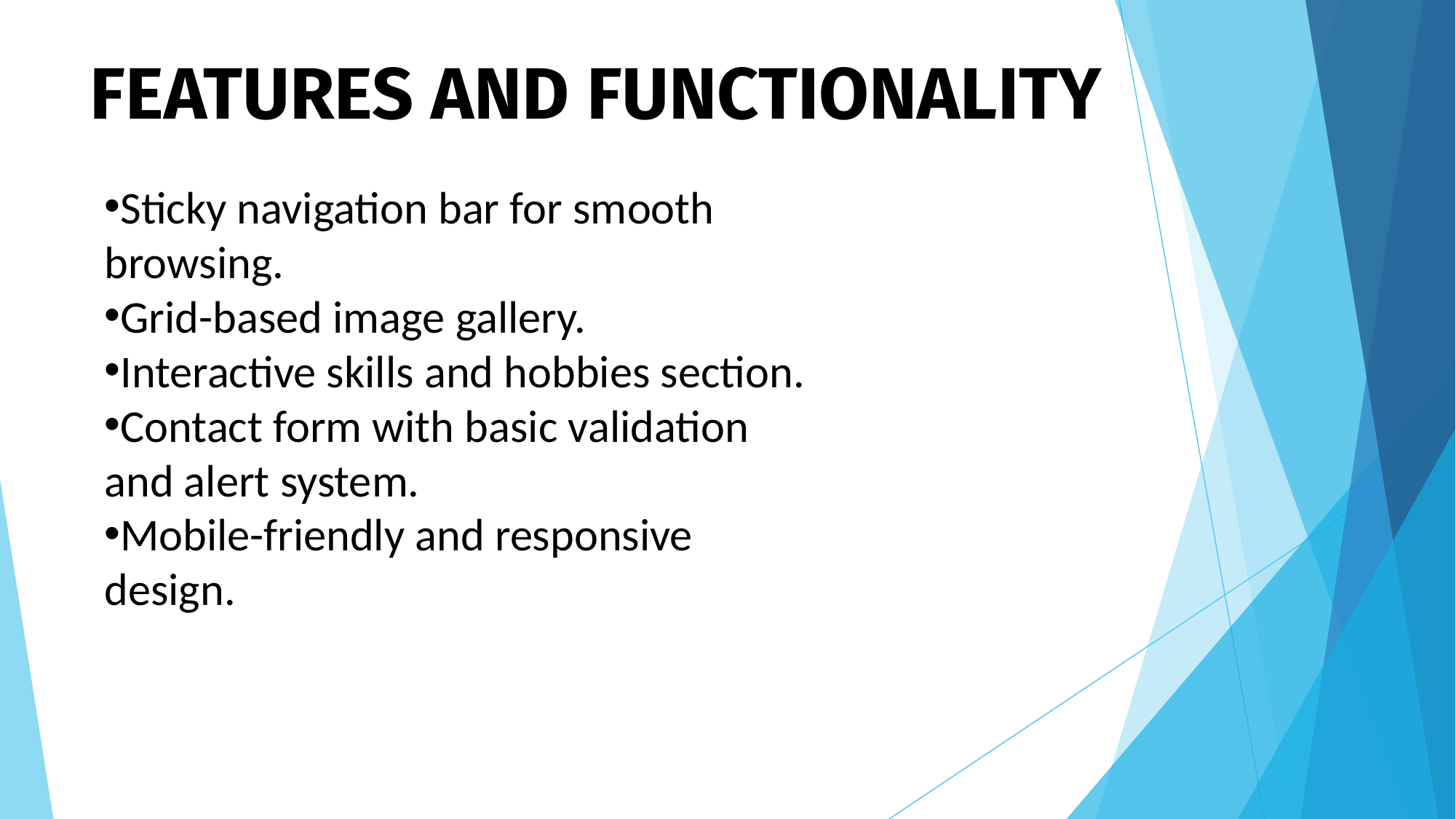

# FEATURES AND FUNCTIONALITY
Sticky navigation bar for smooth browsing.
Grid-based image gallery.
Interactive skills and hobbies section.
Contact form with basic validation and alert system.
Mobile-friendly and responsive design.